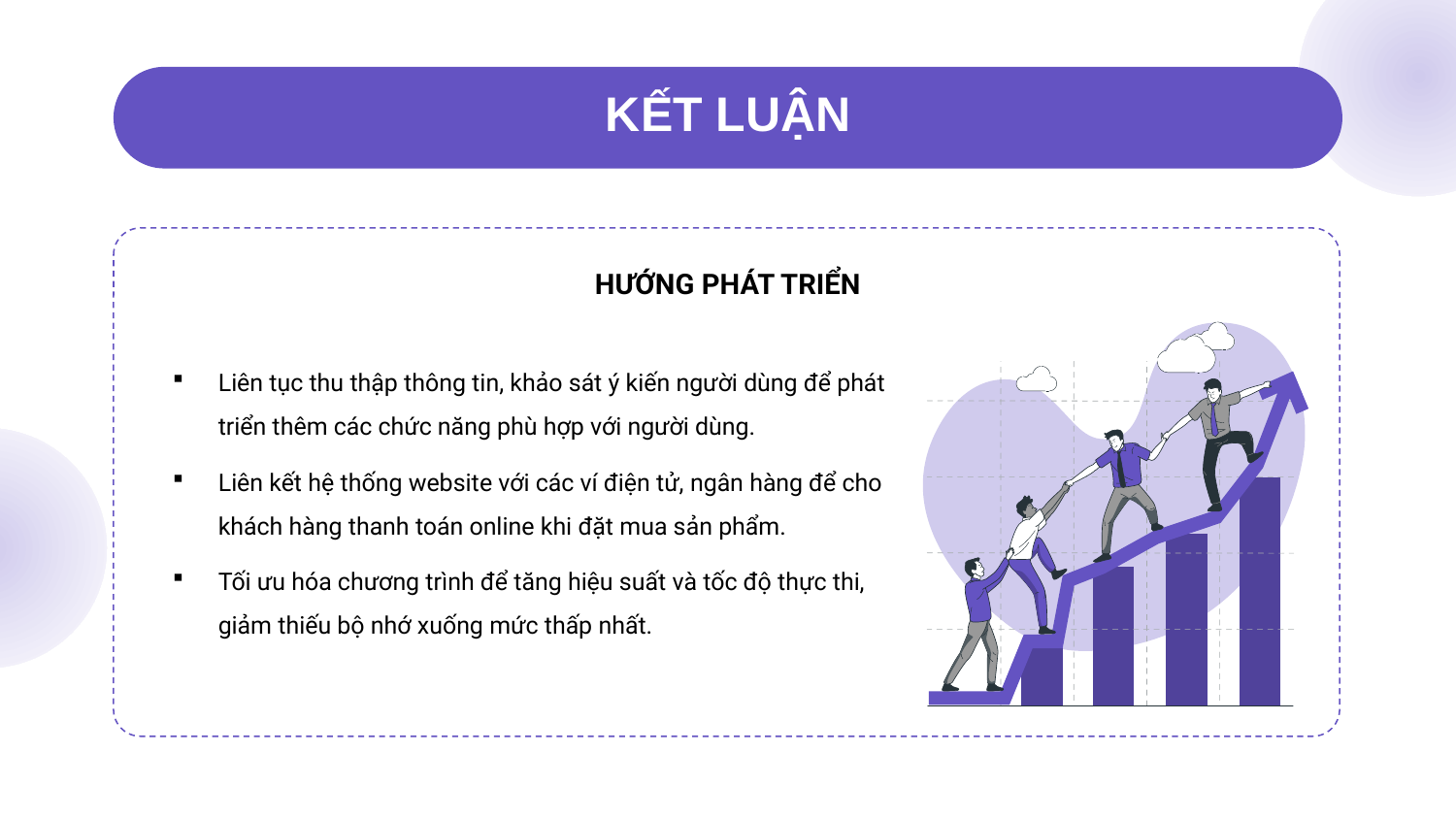

# KẾT LUẬN

HƯỚNG PHÁT TRIỂN

Liên tục thu thập thông tin, khảo sát ý kiến người dùng để phát triển thêm các chức năng phù hợp với người dùng.
Liên kết hệ thống website với các ví điện tử, ngân hàng để cho khách hàng thanh toán online khi đặt mua sản phẩm.
Tối ưu hóa chương trình để tăng hiệu suất và tốc độ thực thi, giảm thiếu bộ nhớ xuống mức thấp nhất.